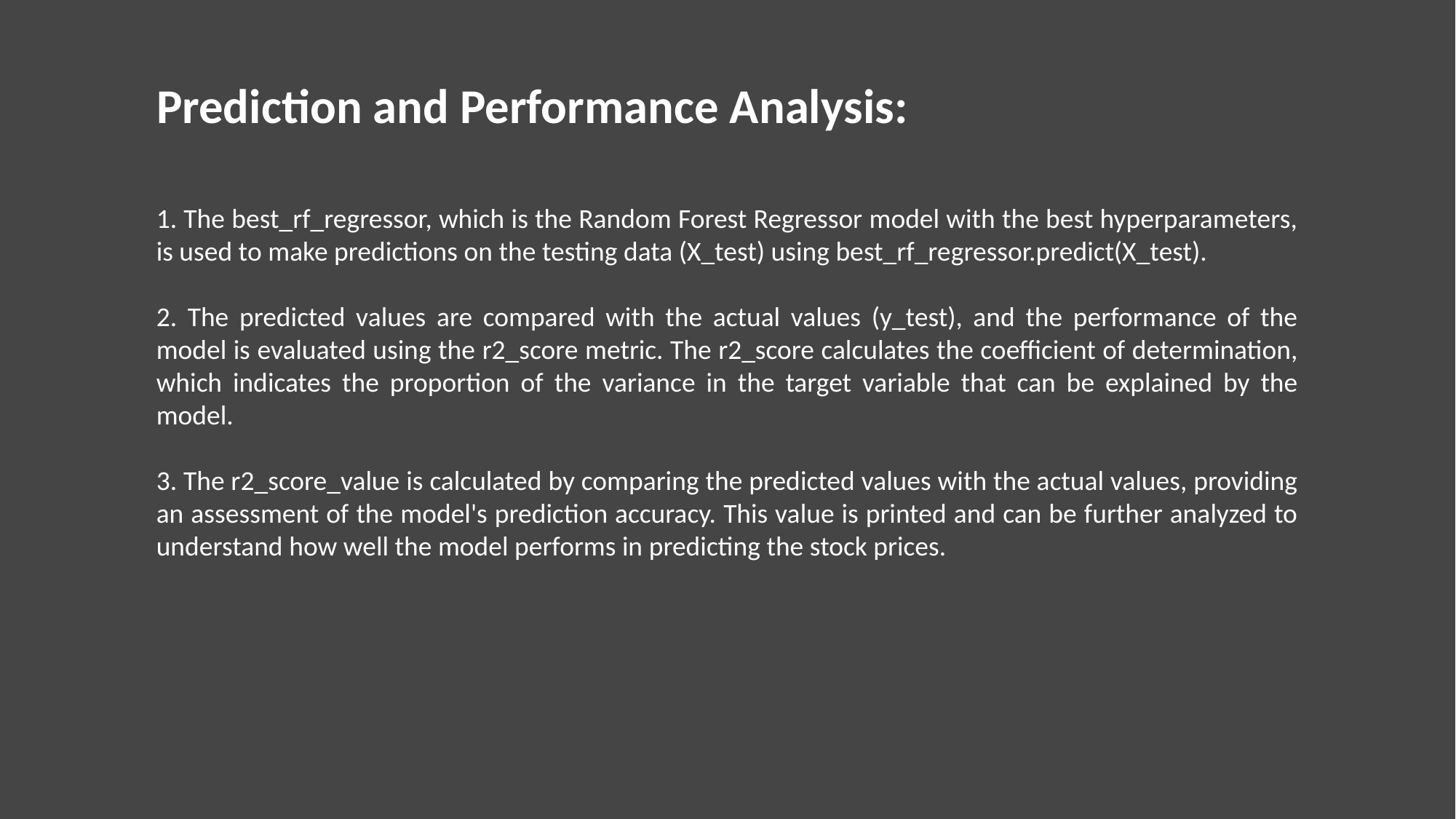

Prediction and Performance Analysis:
1. The best_rf_regressor, which is the Random Forest Regressor model with the best hyperparameters, is used to make predictions on the testing data (X_test) using best_rf_regressor.predict(X_test).

2. The predicted values are compared with the actual values (y_test), and the performance of the model is evaluated using the r2_score metric. The r2_score calculates the coefficient of determination, which indicates the proportion of the variance in the target variable that can be explained by the model.

3. The r2_score_value is calculated by comparing the predicted values with the actual values, providing an assessment of the model's prediction accuracy. This value is printed and can be further analyzed to understand how well the model performs in predicting the stock prices.